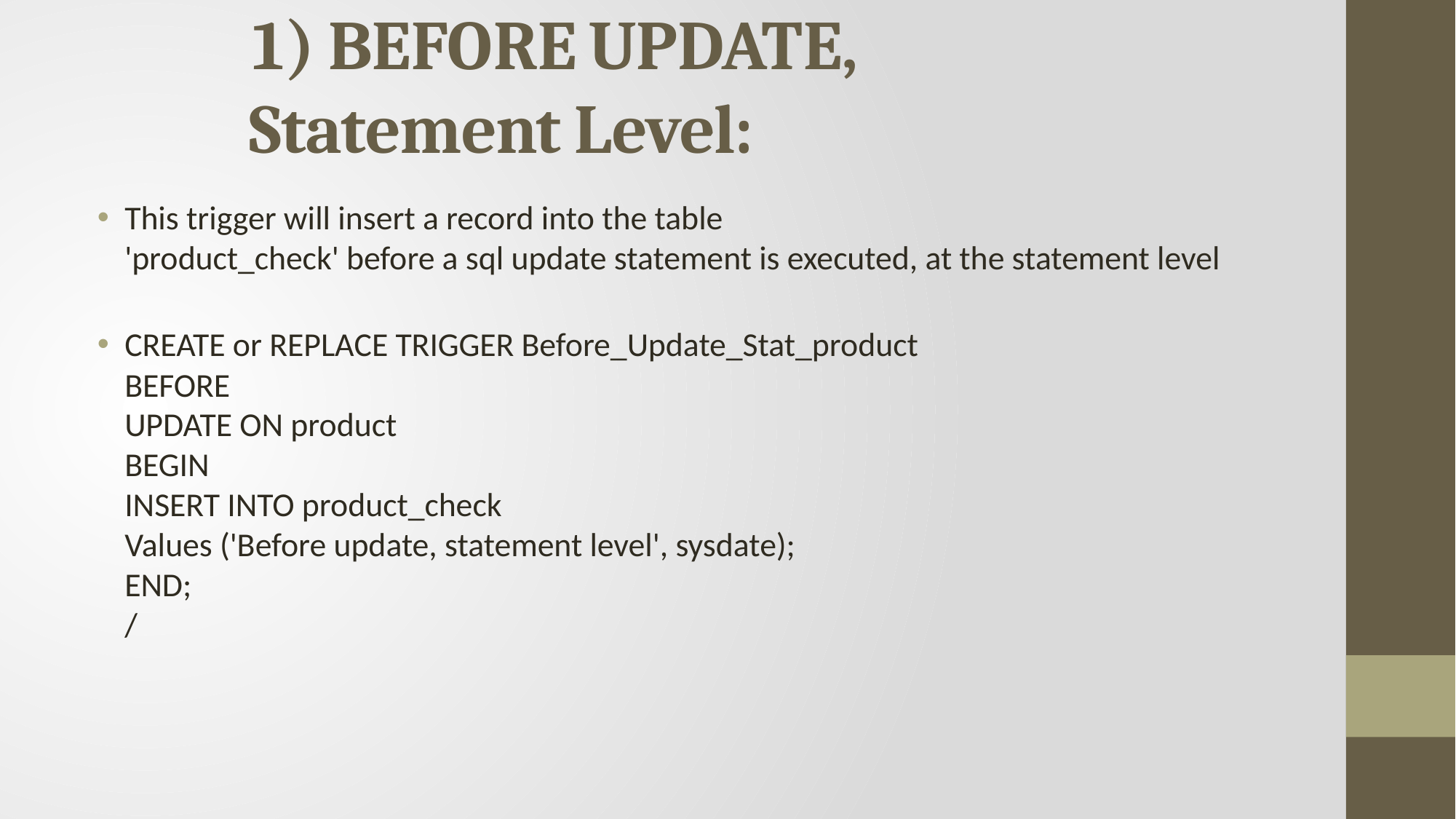

# 1) BEFORE UPDATE, Statement Level:
This trigger will insert a record into the table
'product_check' before a sql update statement is executed, at the statement level
CREATE or REPLACE TRIGGER Before_Update_Stat_product
BEFORE
UPDATE ON product
BEGIN
INSERT INTO product_check
Values ('Before update, statement level', sysdate);
END;
/